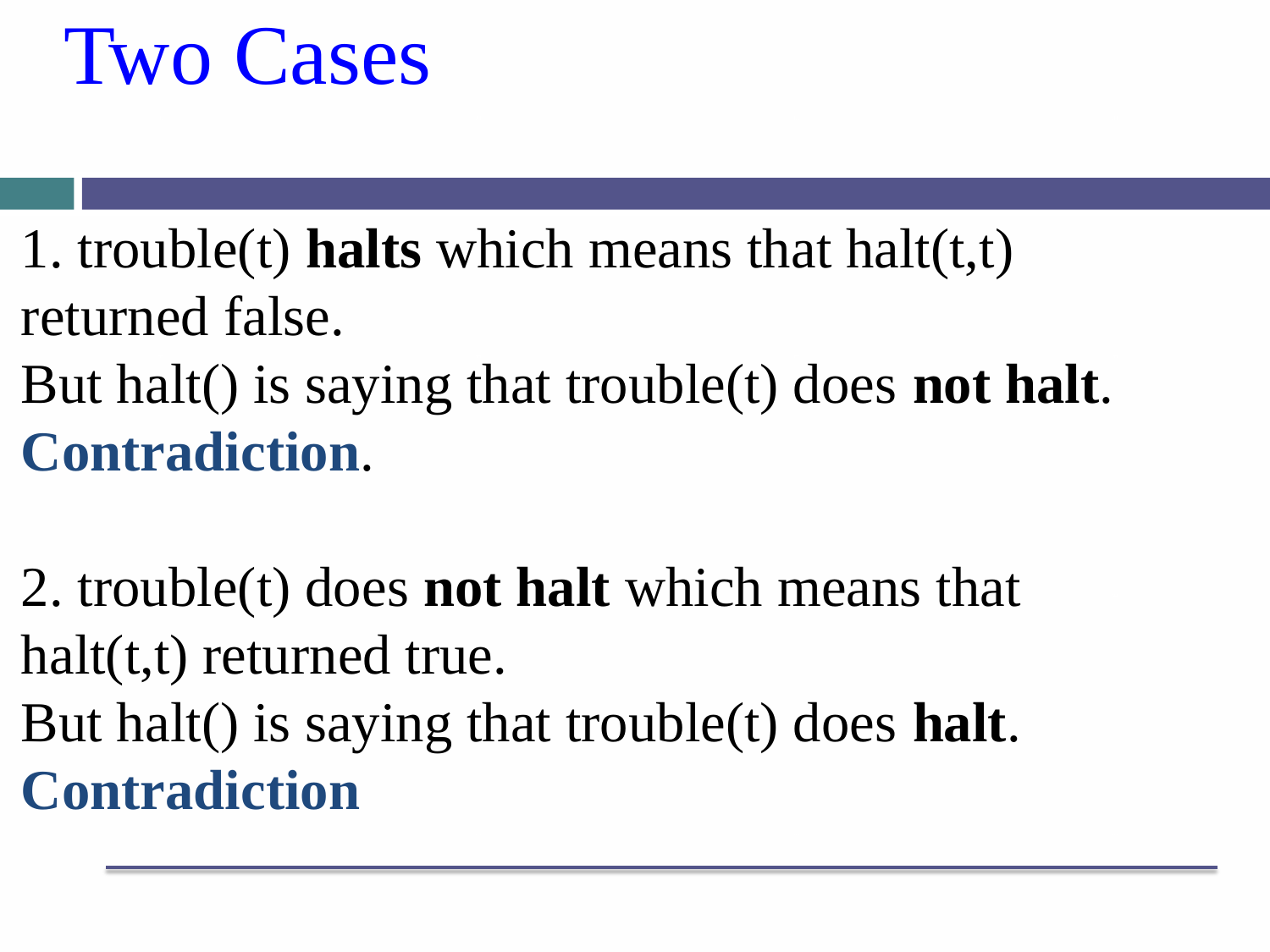

# Two Cases
1. trouble(t) halts which means that halt(t,t) returned false.
But halt() is saying that trouble(t) does not halt. Contradiction.

2. trouble(t) does not halt which means that halt(t,t) returned true.
But halt() is saying that trouble(t) does halt. Contradiction